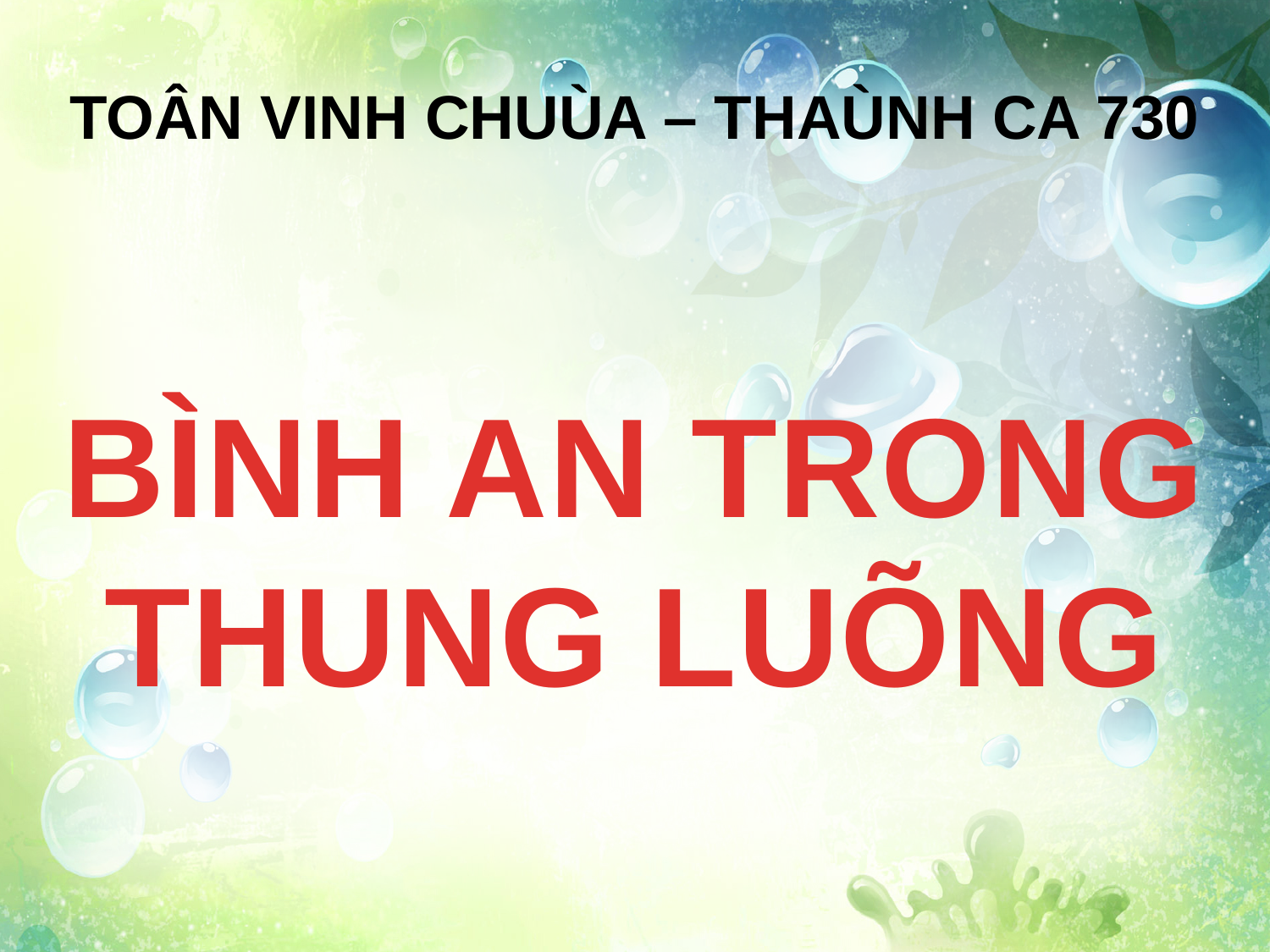

TOÂN VINH CHUÙA – THAÙNH CA 730
BÌNH AN TRONG THUNG LUÕNG